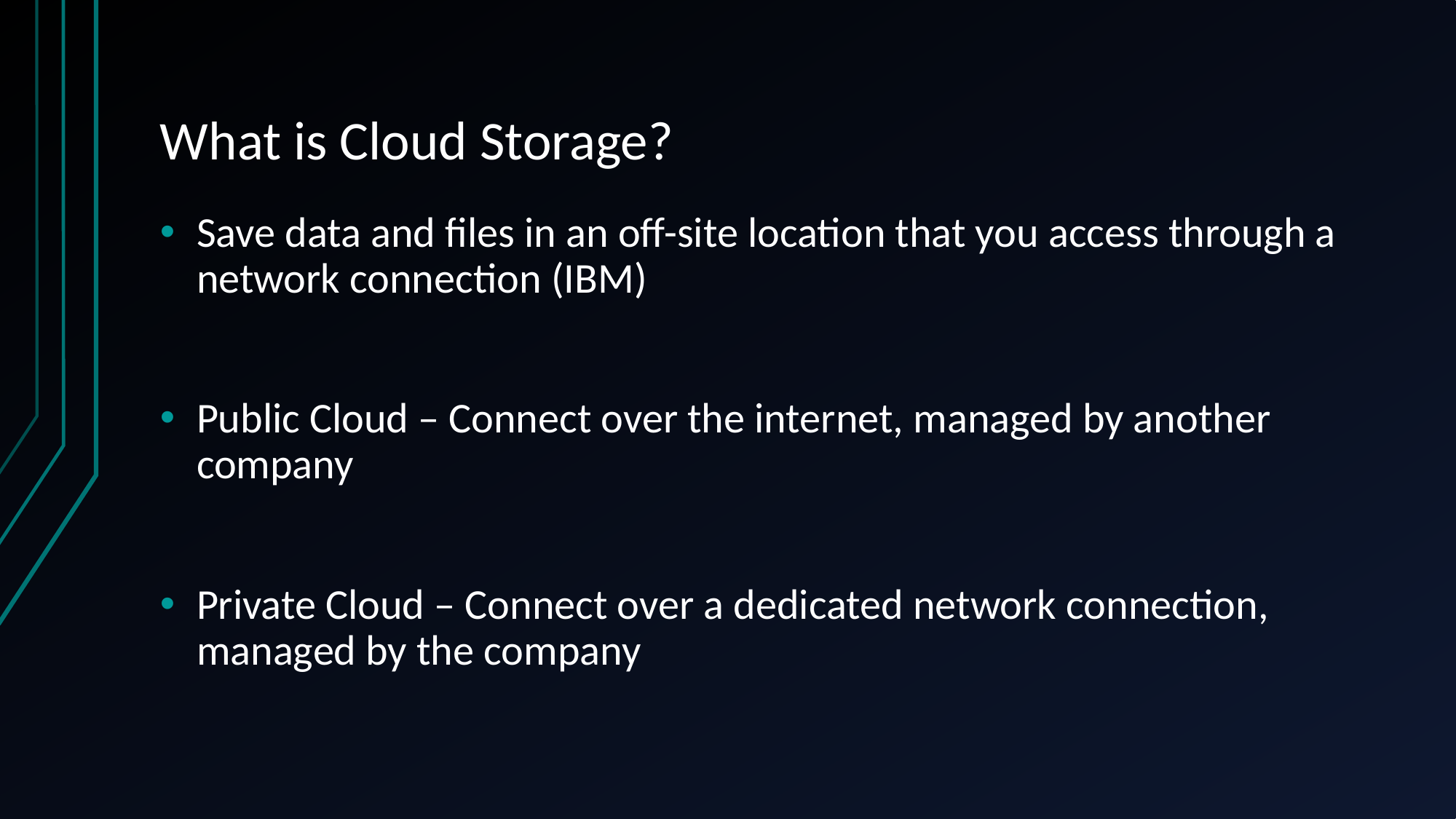

# What is Cloud Storage?
Save data and files in an off-site location that you access through a network connection (IBM)

Public Cloud – Connect over the internet, managed by another company

Private Cloud – Connect over a dedicated network connection, managed by the company